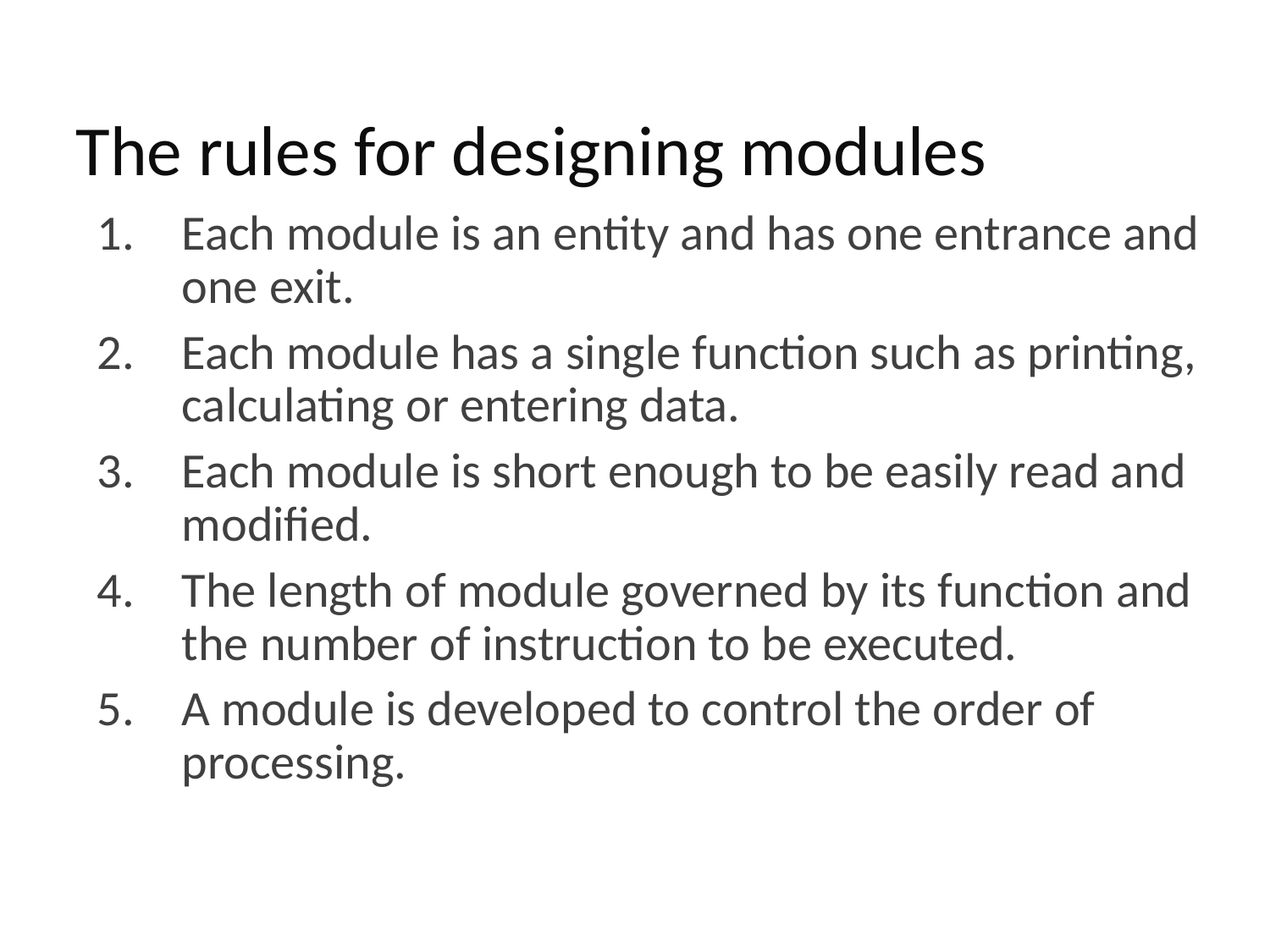

# The rules for designing modules
Each module is an entity and has one entrance and one exit.
Each module has a single function such as printing, calculating or entering data.
Each module is short enough to be easily read and modified.
The length of module governed by its function and the number of instruction to be executed.
A module is developed to control the order of processing.